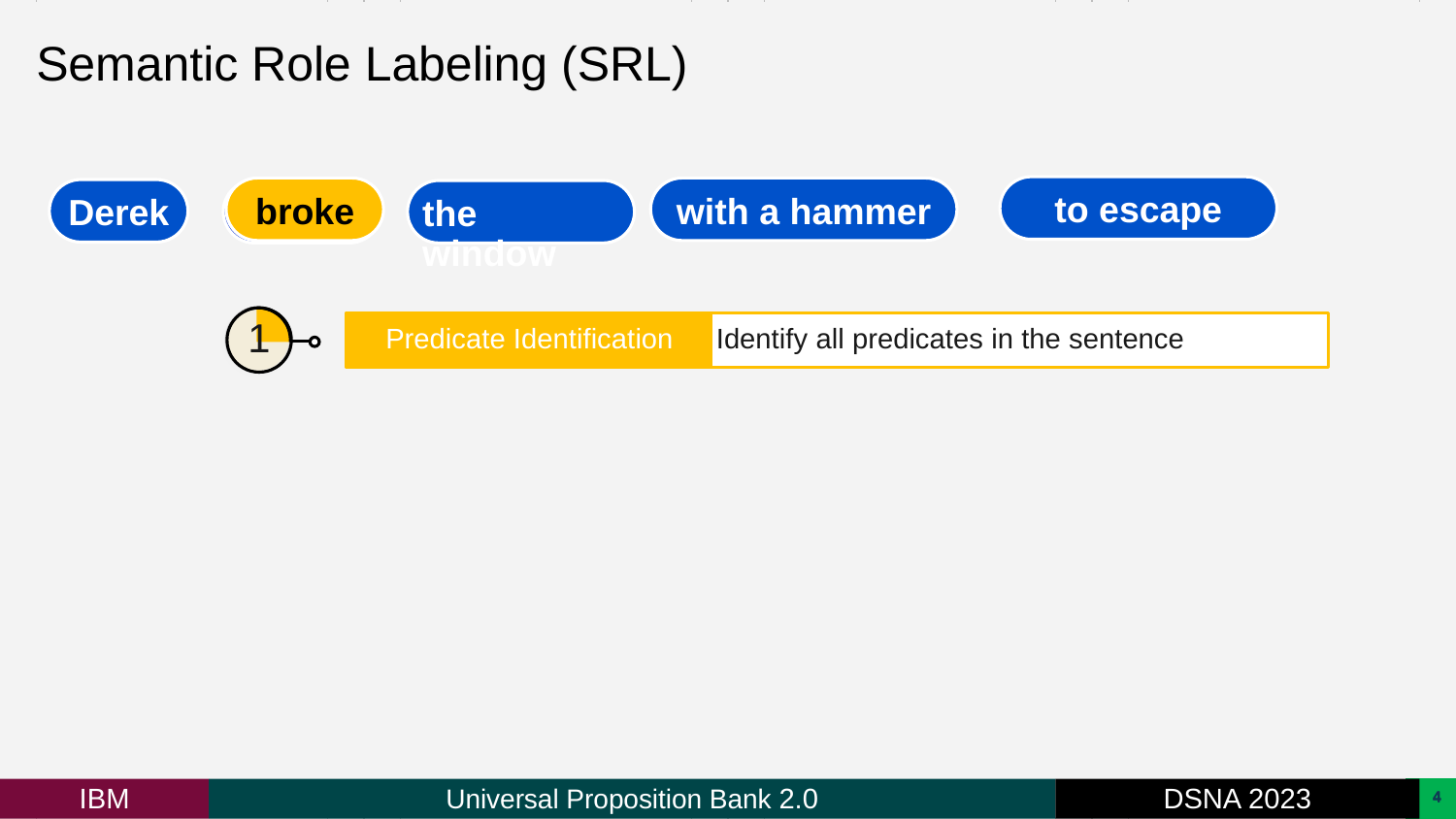

Semantic Role Labeling (SRL)
to escape
broke

1
Predicate Identification
Identify all predicates in the sentence

with a hammer
Derek
broke
the window
4